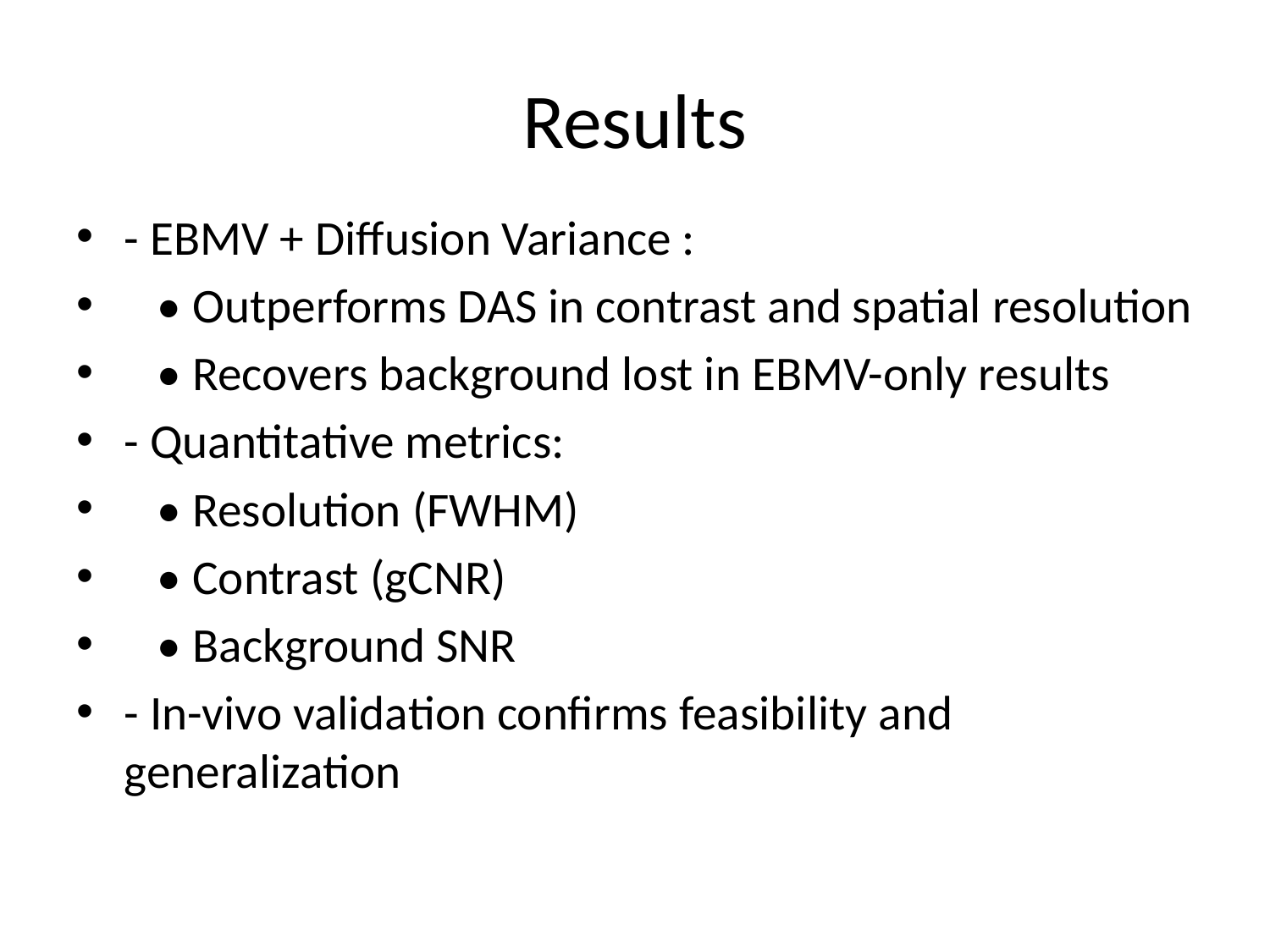

# Results
- EBMV + Diffusion Variance :
   • Outperforms DAS in contrast and spatial resolution
   • Recovers background lost in EBMV-only results
- Quantitative metrics:
   • Resolution (FWHM)
   • Contrast (gCNR)
   • Background SNR
- In-vivo validation confirms feasibility and generalization